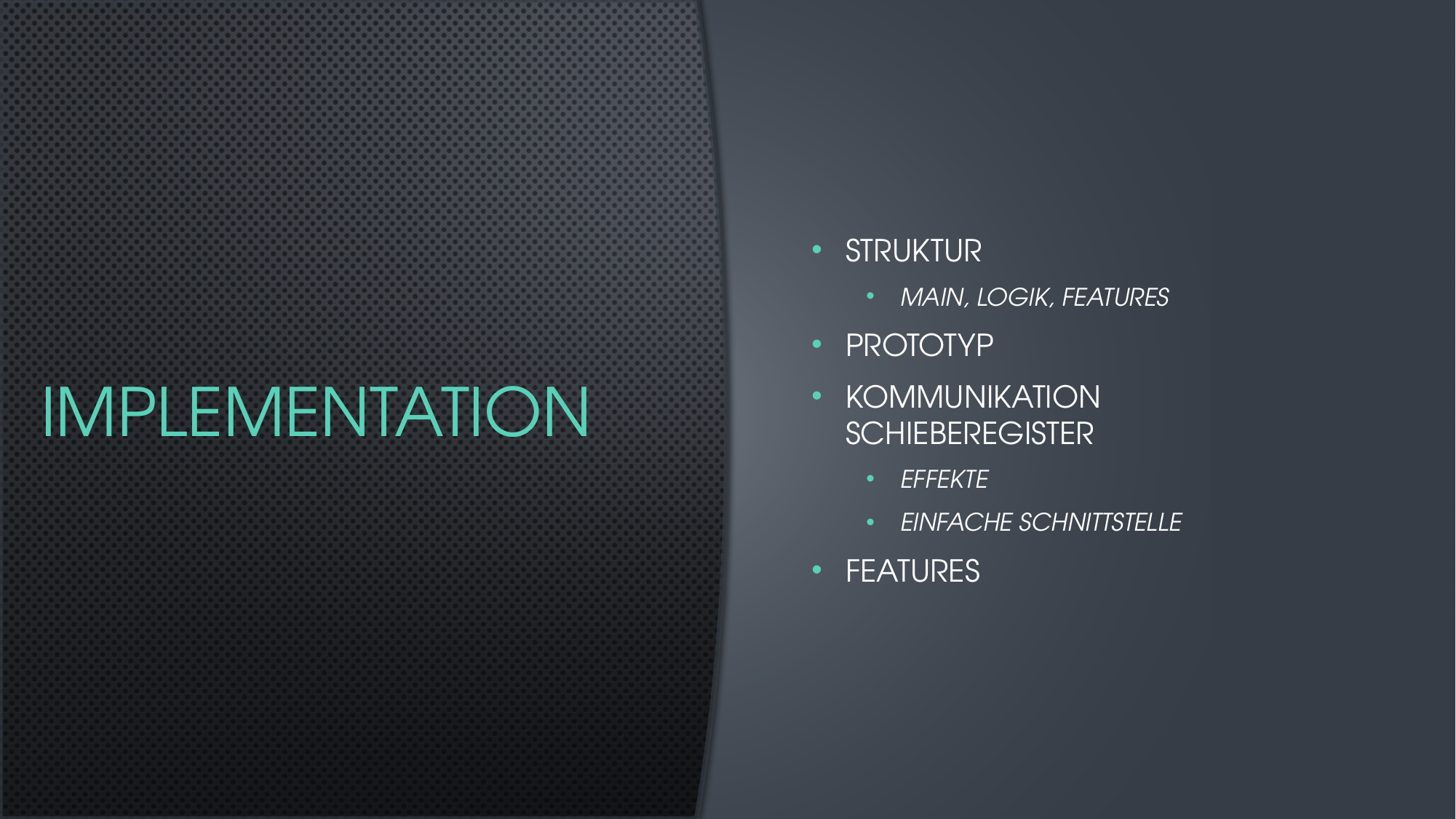

# Implementation
Struktur
Main, Logik, Features
Prototyp
Kommunikation Schieberegister
Effekte
Einfache Schnittstelle
Features